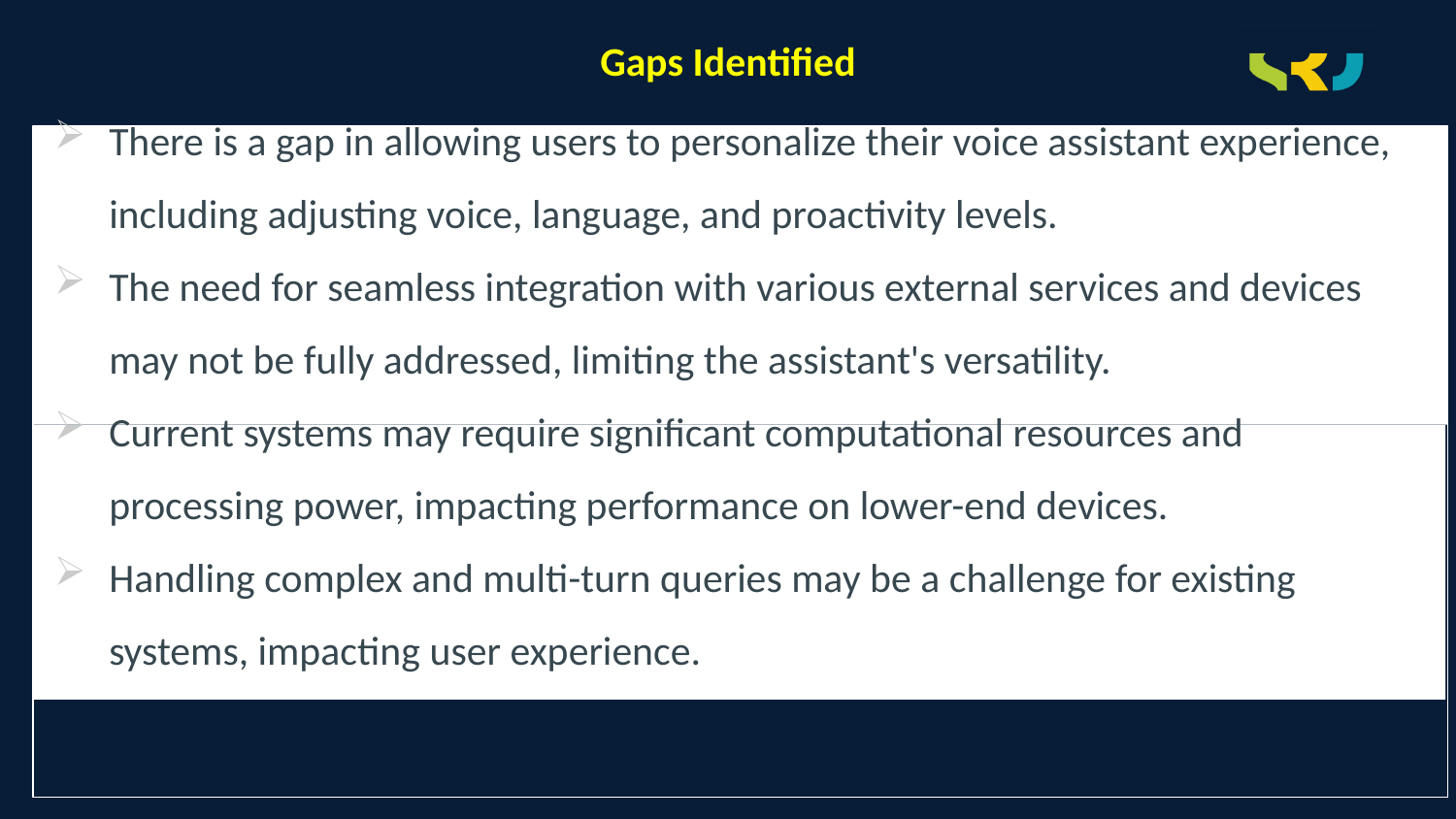

# Gaps Identified

There is a gap in allowing users to personalize their voice assistant experience, including adjusting voice, language, and proactivity levels.
The need for seamless integration with various external services and devices may not be fully addressed, limiting the assistant's versatility.
Current systems may require significant computational resources and processing power, impacting performance on lower-end devices.
Handling complex and multi-turn queries may be a challenge for existing systems, impacting user experience.